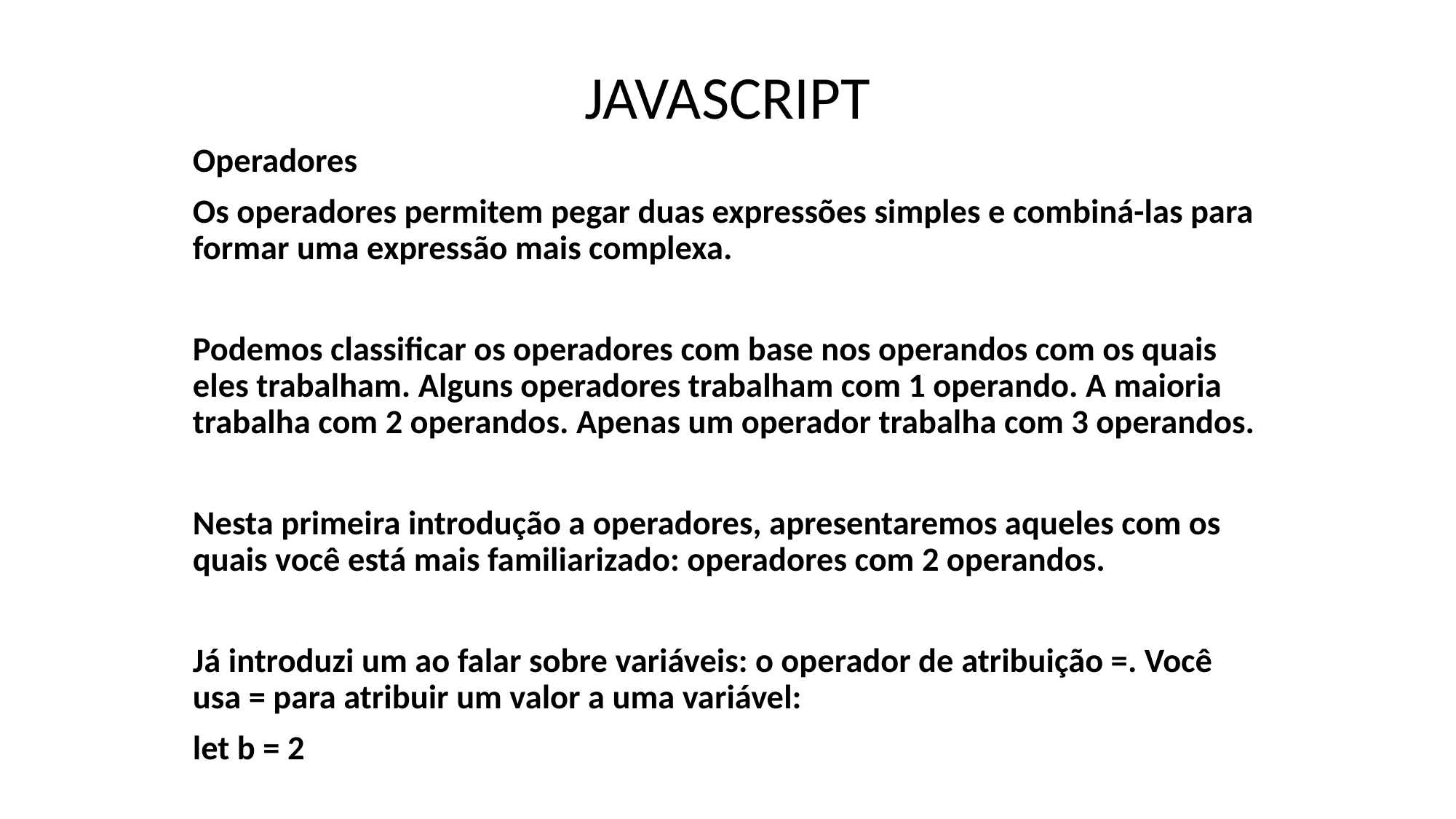

# JAVASCRIPT
Operadores
Os operadores permitem pegar duas expressões simples e combiná-las para formar uma expressão mais complexa.

Podemos classificar os operadores com base nos operandos com os quais eles trabalham. Alguns operadores trabalham com 1 operando. A maioria trabalha com 2 operandos. Apenas um operador trabalha com 3 operandos.

Nesta primeira introdução a operadores, apresentaremos aqueles com os quais você está mais familiarizado: operadores com 2 operandos.

Já introduzi um ao falar sobre variáveis: o operador de atribuição =. Você usa = para atribuir um valor a uma variável:
let b = 2